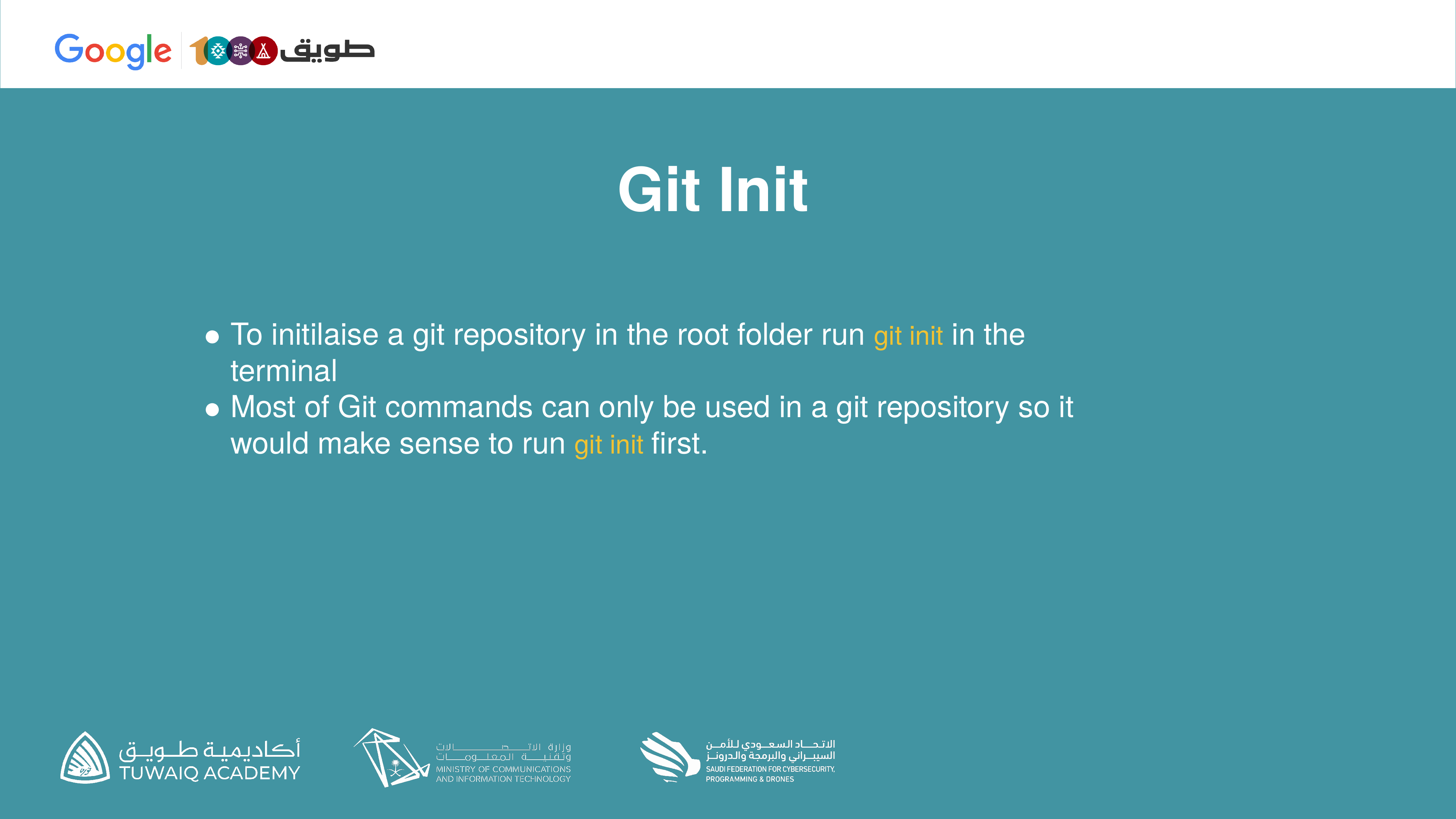

# Git Init
To initilaise a git repository in the root folder run git init in the terminal
Most of Git commands can only be used in a git repository so it would make sense to run git init first.